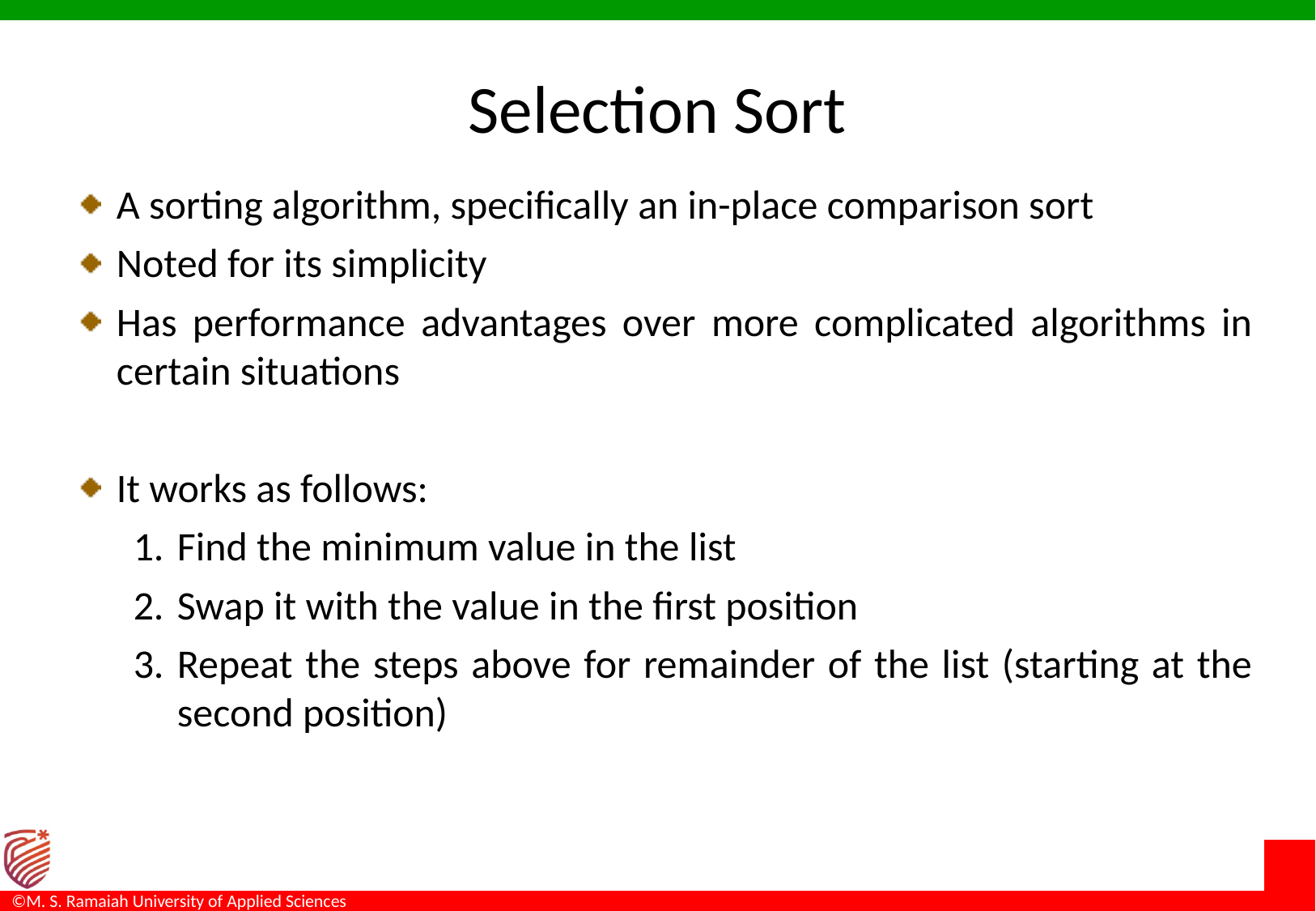

Selection Sort
A sorting algorithm, specifically an in-place comparison sort
Noted for its simplicity
Has performance advantages over more complicated algorithms in certain situations

It works as follows:
Find the minimum value in the list
Swap it with the value in the first position
Repeat the steps above for remainder of the list (starting at the second position)